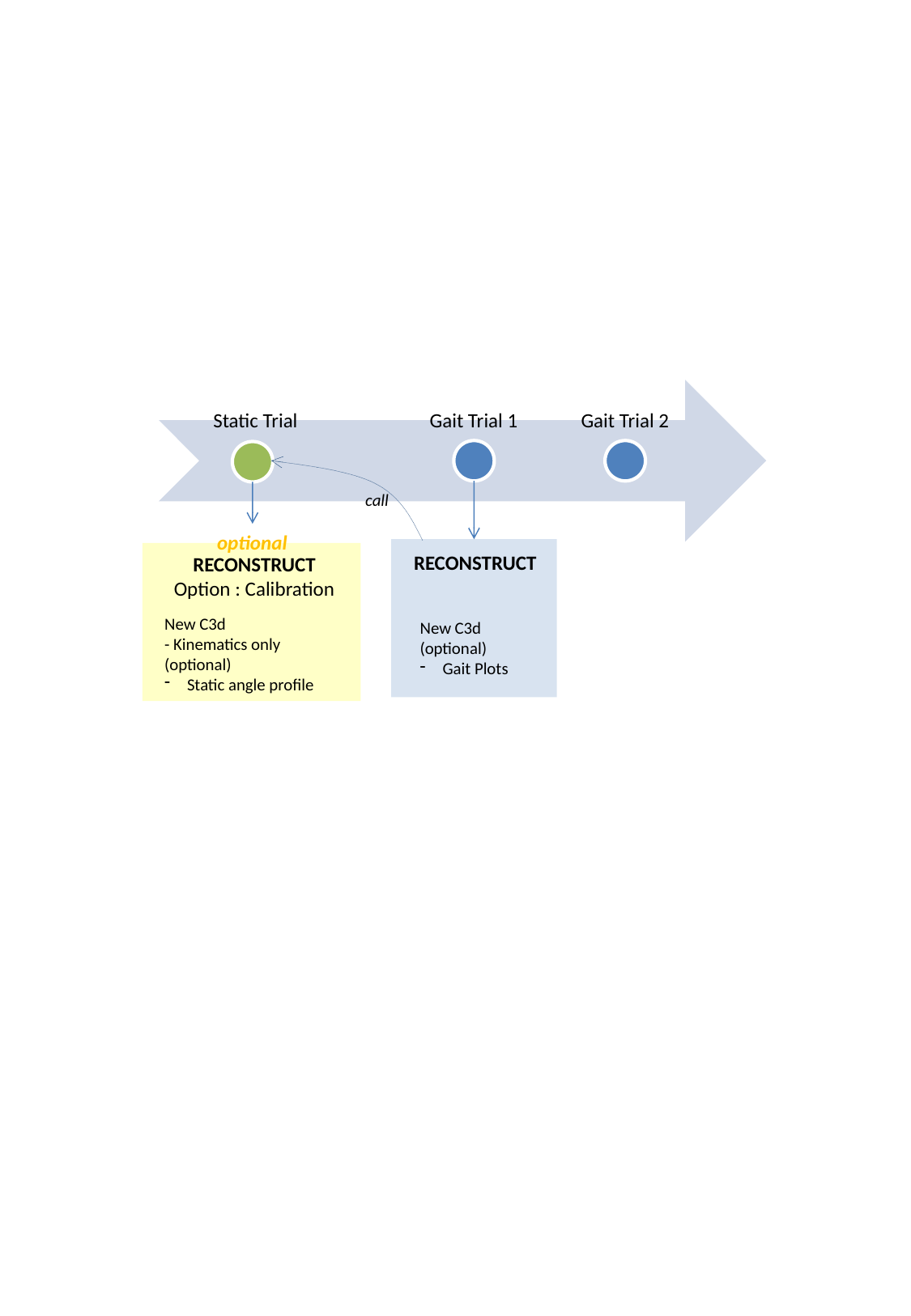

Static Trial
Gait Trial 1
Gait Trial 2

call
optional

RECONSTRUCT
RECONSTRUCT
Option : Calibration
New C3d
- Kinematics only
(optional)
Static angle profile
New C3d
(optional)
Gait Plots